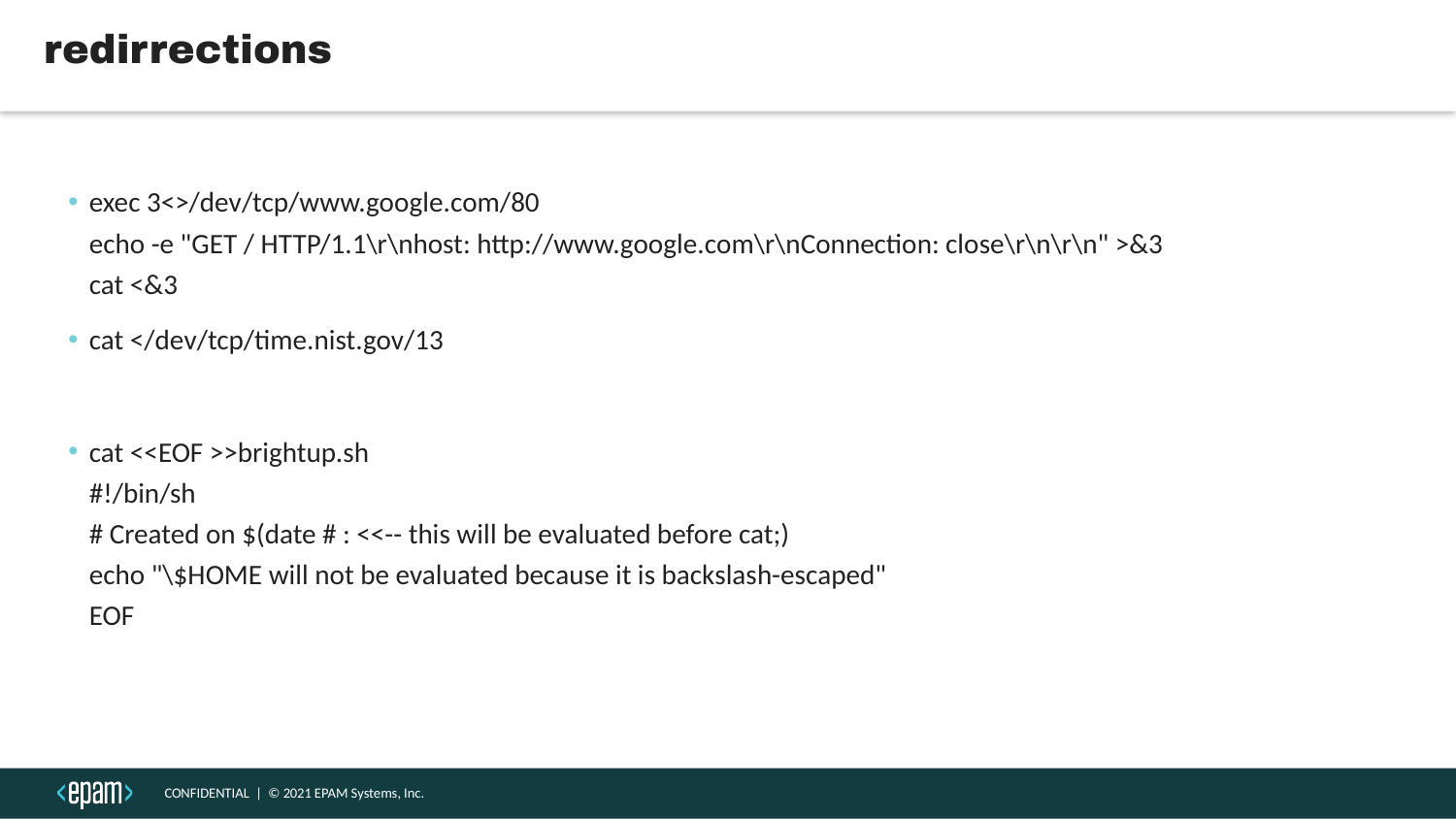

redirrections
exec 3<>/dev/tcp/www.google.com/80
echo -e "GET / HTTP/1.1\r\nhost: http://www.google.com\r\nConnection: close\r\n\r\n" >&3
cat <&3
cat </dev/tcp/time.nist.gov/13

cat <<EOF >>brightup.sh
#!/bin/sh
# Created on $(date # : <<-- this will be evaluated before cat;)
echo "\$HOME will not be evaluated because it is backslash-escaped"
EOF